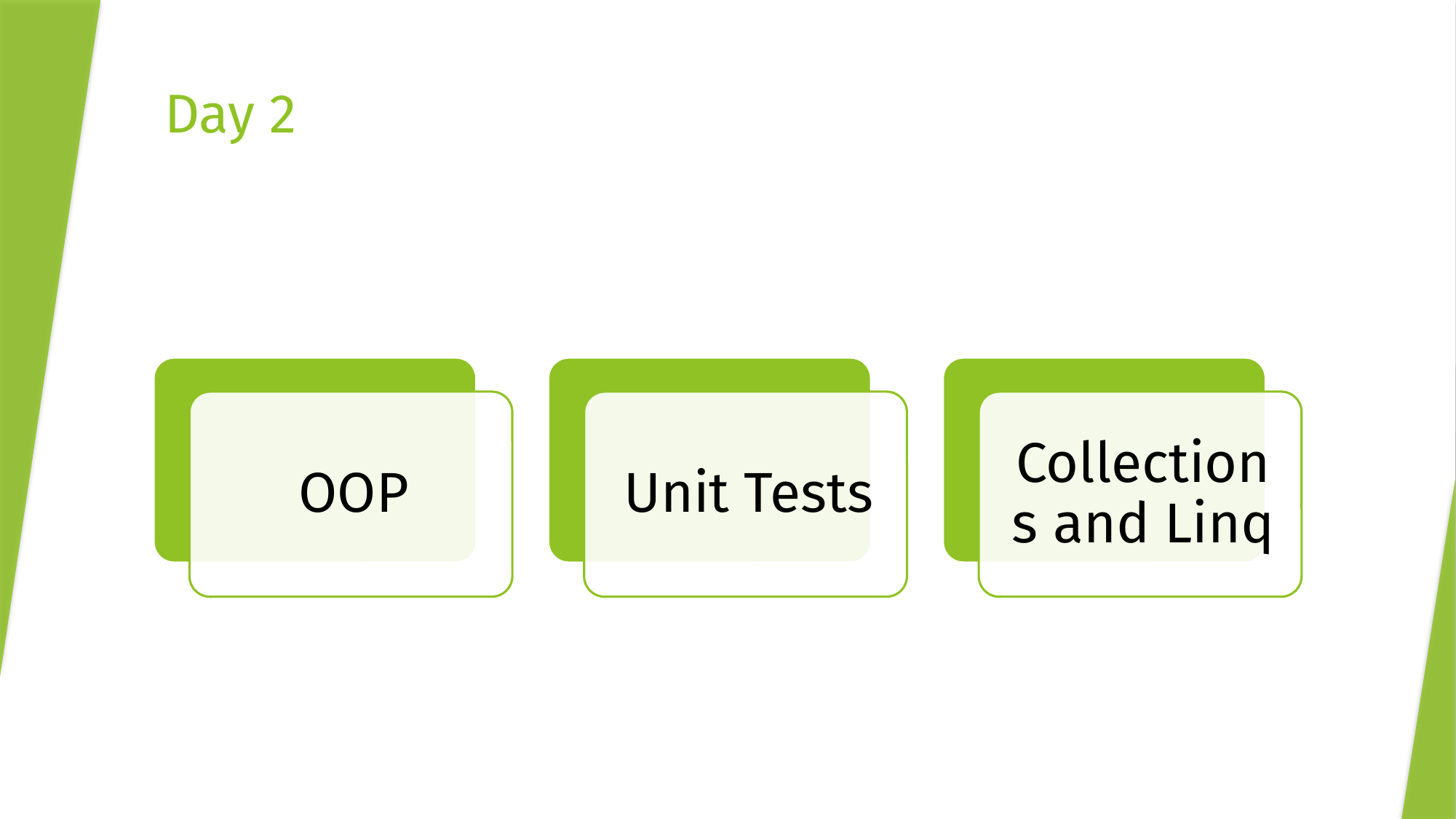

# Day 2
OOP
Unit Tests
Collections and Linq